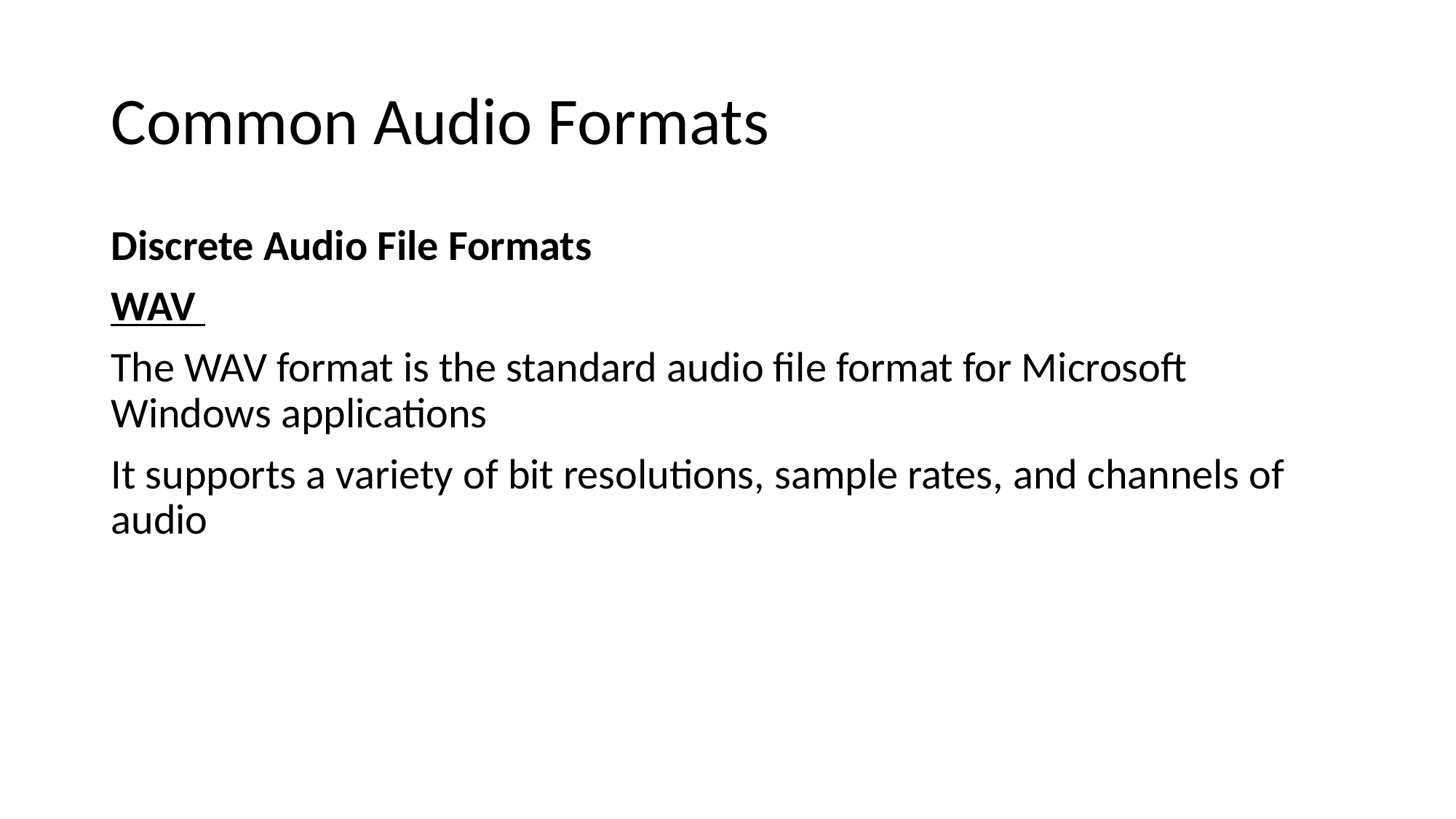

# Common Audio Formats
Discrete Audio File Formats
WAV
The WAV format is the standard audio file format for Microsoft Windows applications
It supports a variety of bit resolutions, sample rates, and channels of audio